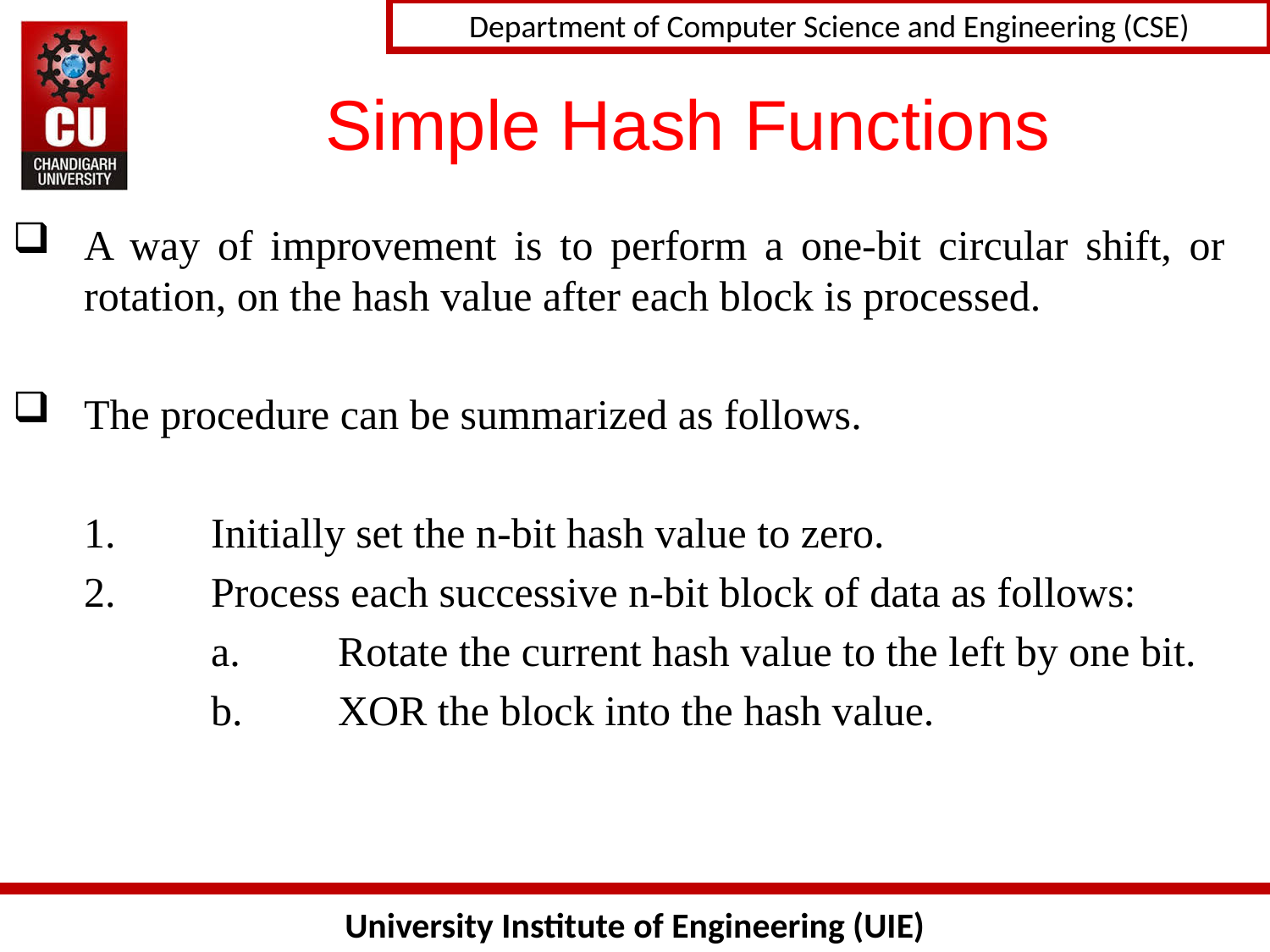

# Simple Hash Functions
A way of improvement is to perform a one-bit circular shift, or rotation, on the hash value after each block is processed.

The procedure can be summarized as follows.

	1.	Initially set the n-bit hash value to zero.
	2.	Process each successive n-bit block of data as follows:
		a. 	Rotate the current hash value to the left by one bit.
		b. 	XOR the block into the hash value.